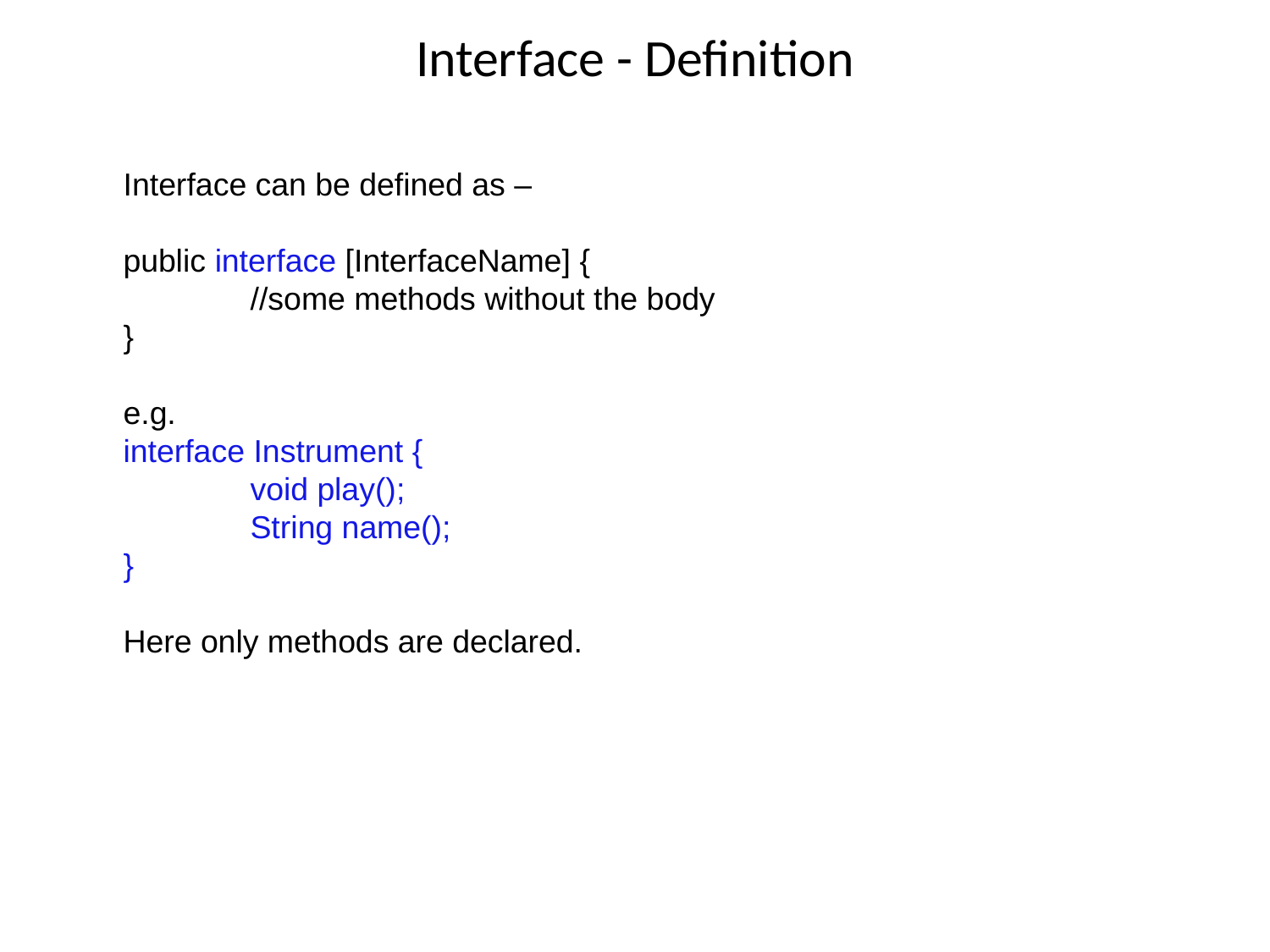

# Interface - Definition
Interface can be defined as –

public interface [InterfaceName] {
	//some methods without the body
}

e.g.
interface Instrument {
	void play();
	String name();
}

Here only methods are declared.